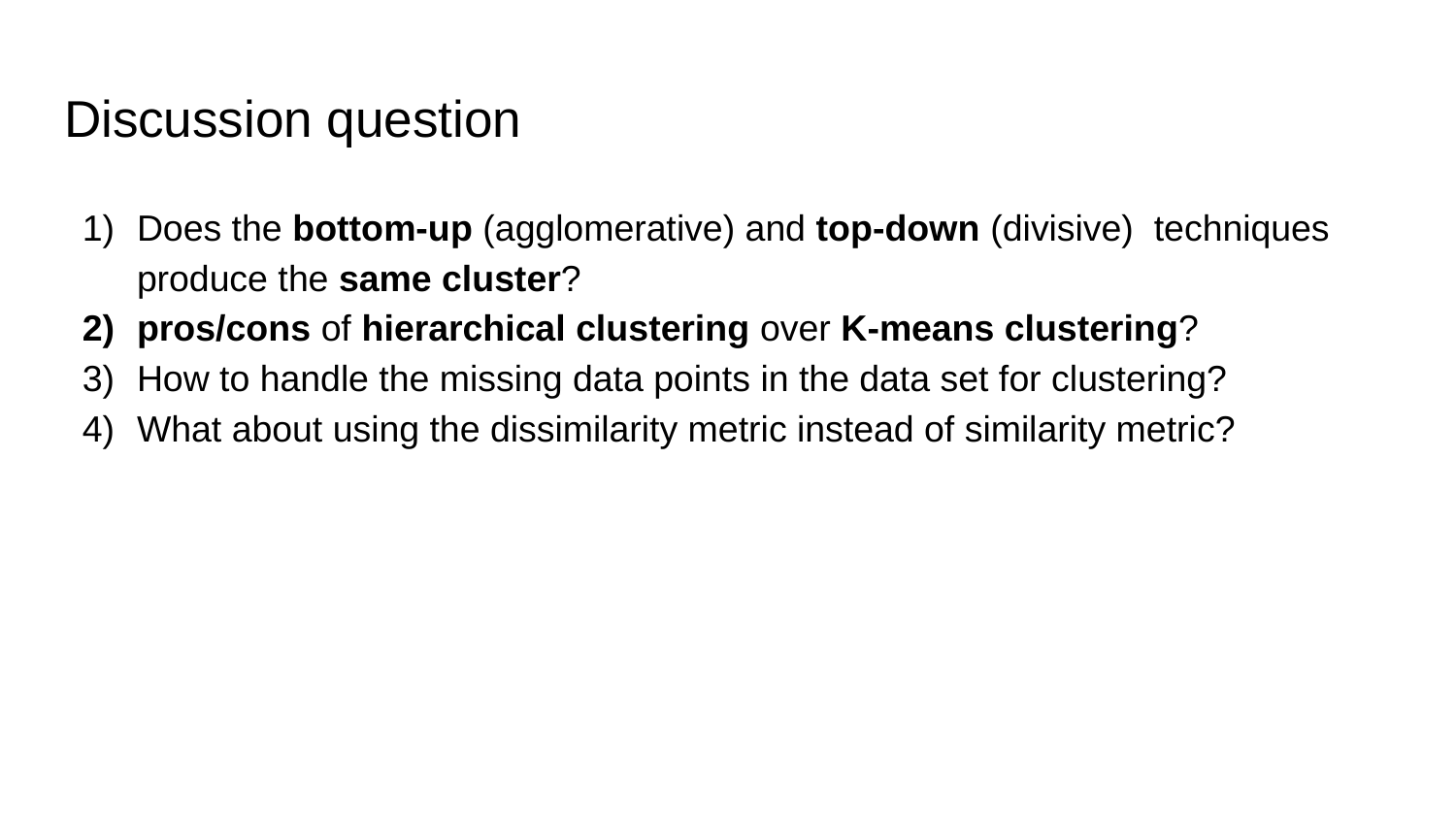

# Discussion question
Does the bottom-up (agglomerative) and top-down (divisive)  techniques produce the same cluster?
pros/cons of hierarchical clustering over K-means clustering?
How to handle the missing data points in the data set for clustering?
What about using the dissimilarity metric instead of similarity metric?